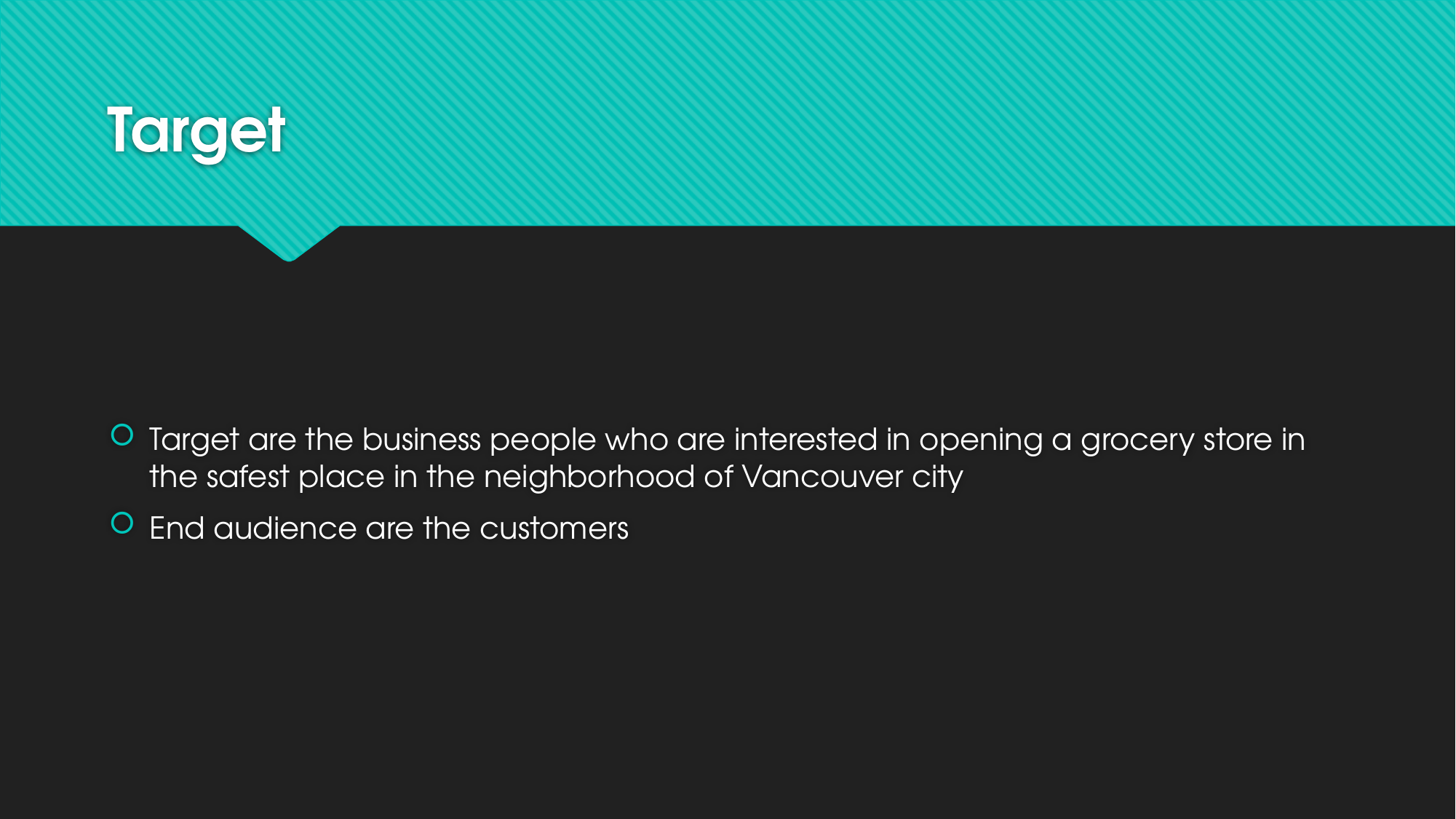

# Target
Target are the business people who are interested in opening a grocery store in the safest place in the neighborhood of Vancouver city
End audience are the customers